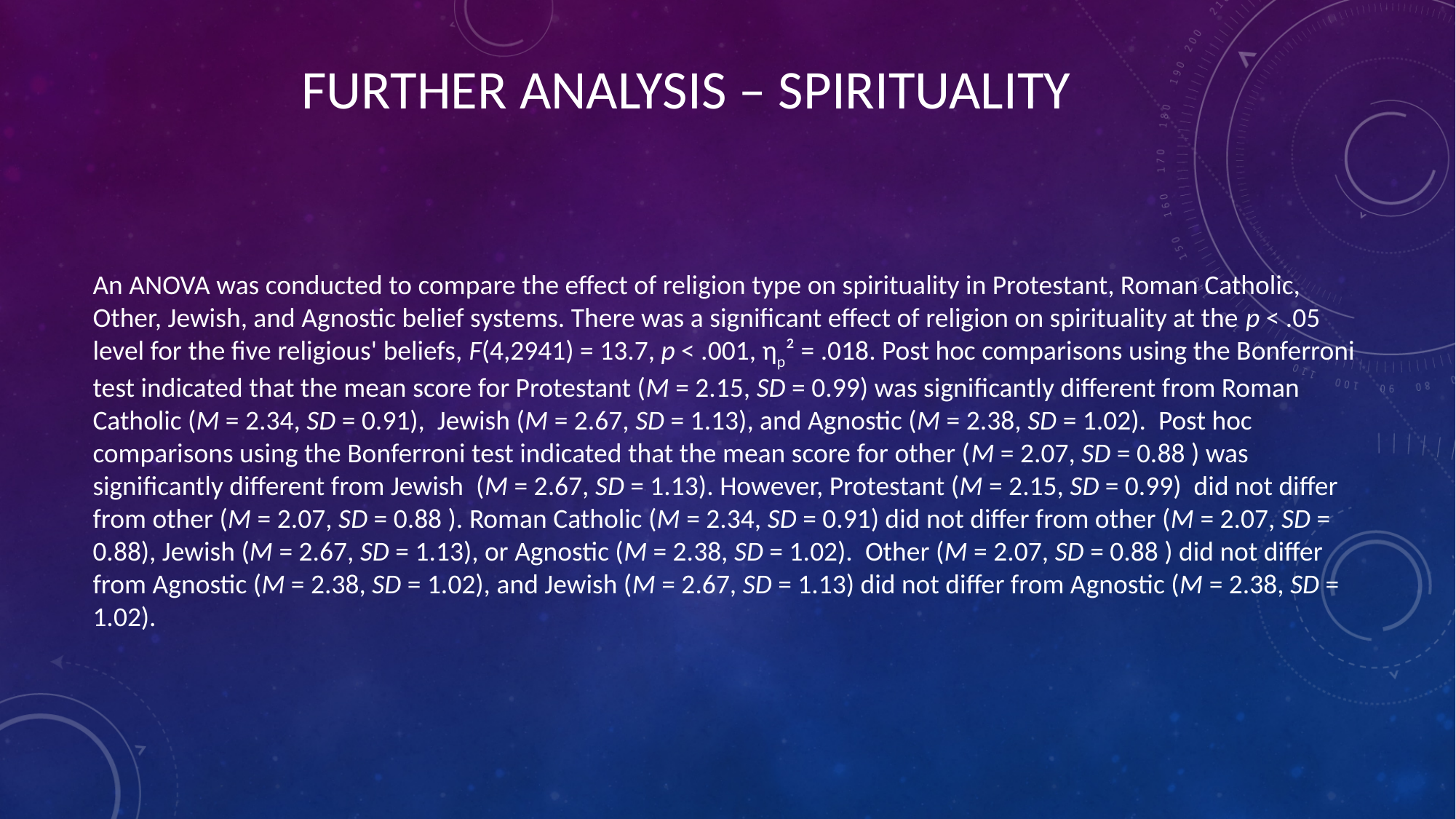

# Further Analysis – Spirituality
An ANOVA was conducted to compare the effect of religion type on spirituality in Protestant, Roman Catholic, Other, Jewish, and Agnostic belief systems. There was a significant effect of religion on spirituality at the p < .05 level for the five religious' beliefs, F(4,2941) = 13.7, p < .001, ηp² = .018. Post hoc comparisons using the Bonferroni test indicated that the mean score for Protestant (M = 2.15, SD = 0.99) was significantly different from Roman Catholic (M = 2.34, SD = 0.91),  Jewish (M = 2.67, SD = 1.13), and Agnostic (M = 2.38, SD = 1.02).  Post hoc comparisons using the Bonferroni test indicated that the mean score for other (M = 2.07, SD = 0.88 ) was significantly different from Jewish  (M = 2.67, SD = 1.13). However, Protestant (M = 2.15, SD = 0.99)  did not differ from other (M = 2.07, SD = 0.88 ). Roman Catholic (M = 2.34, SD = 0.91) did not differ from other (M = 2.07, SD = 0.88), Jewish (M = 2.67, SD = 1.13), or Agnostic (M = 2.38, SD = 1.02).  Other (M = 2.07, SD = 0.88 ) did not differ from Agnostic (M = 2.38, SD = 1.02), and Jewish (M = 2.67, SD = 1.13) did not differ from Agnostic (M = 2.38, SD = 1.02).